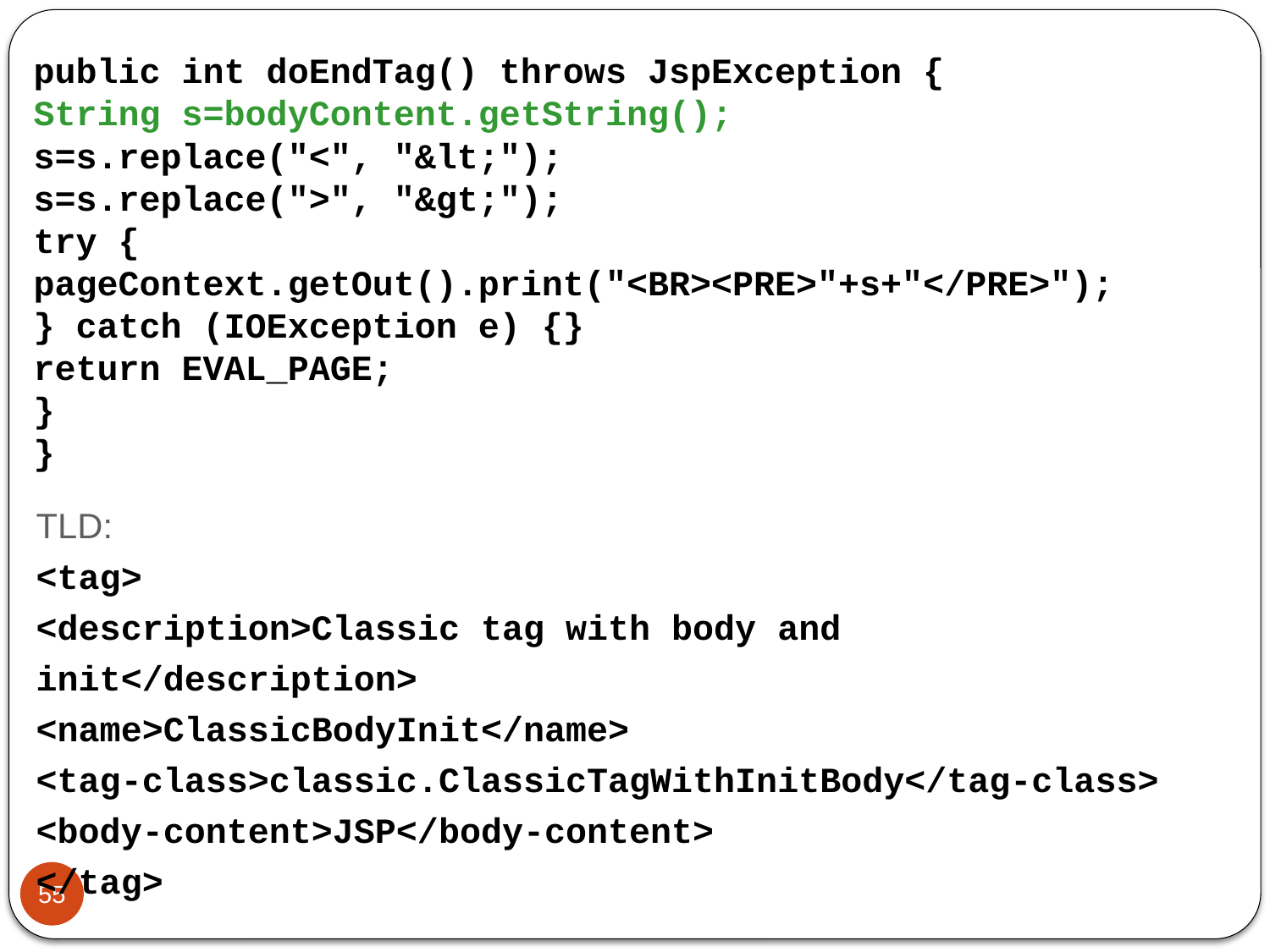

public int doEndTag() throws JspException {
String s=bodyContent.getString();
s=s.replace("<", "&lt;");
s=s.replace(">", "&gt;");
try {
pageContext.getOut().print("<BR><PRE>"+s+"</PRE>");
} catch (IOException e) {}
return EVAL_PAGE;
}
}

TLD:
<tag>
<description>Classic tag with body and init</description>
<name>ClassicBodyInit</name>
<tag-class>classic.ClassicTagWithInitBody</tag-class>
<body-content>JSP</body-content>
</tag>
55